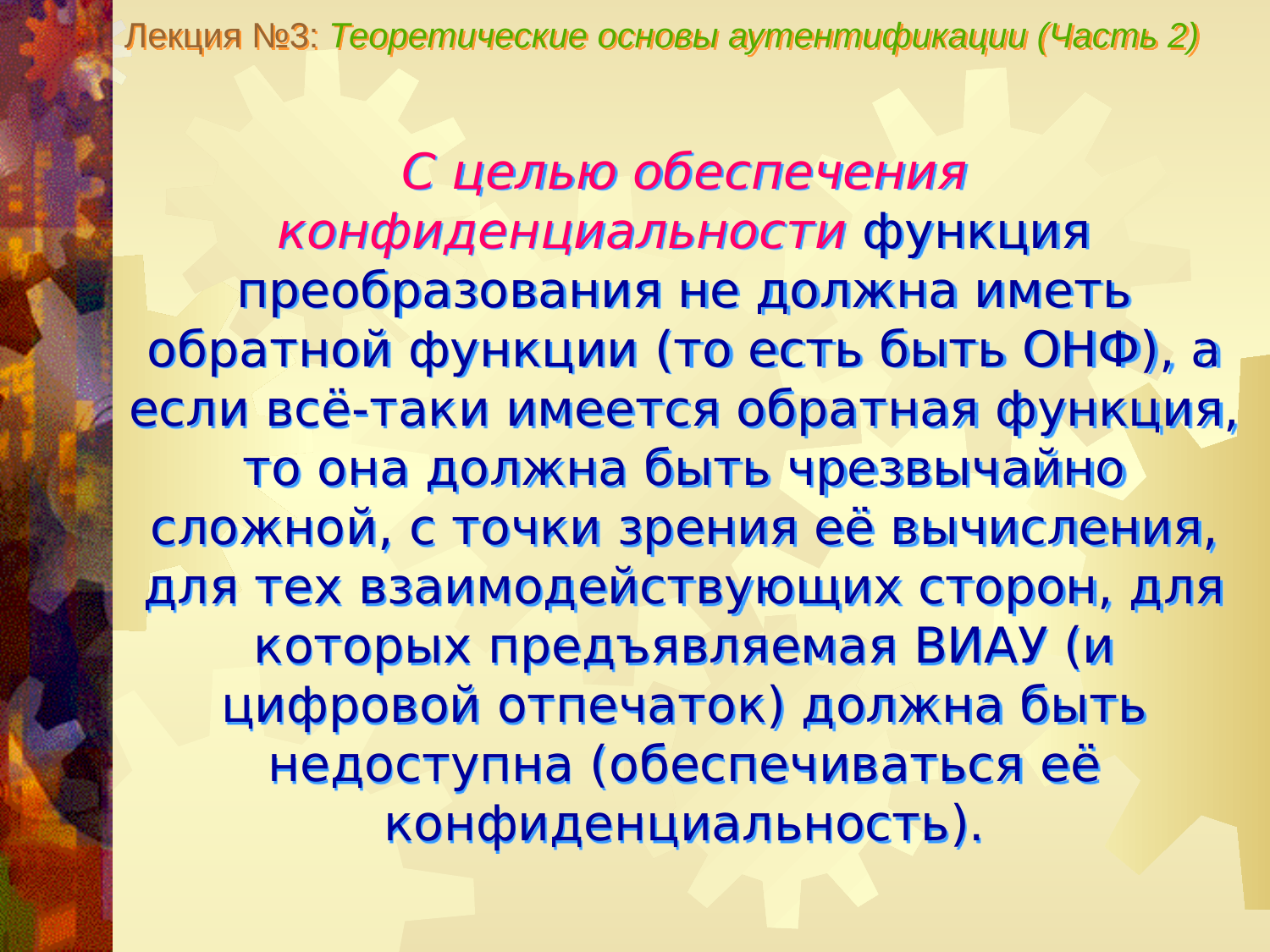

Лекция №3: Теоретические основы аутентификации (Часть 2)
С целью обеспечения конфиденциальности функция преобразования не должна иметь обратной функции (то есть быть ОНФ), а если всё-таки имеется обратная функция, то она должна быть чрезвычайно сложной, с точки зрения её вычисления, для тех взаимодействующих сторон, для которых предъявляемая ВИАУ (и цифровой отпечаток) должна быть недоступна (обеспечиваться её конфиденциальность).